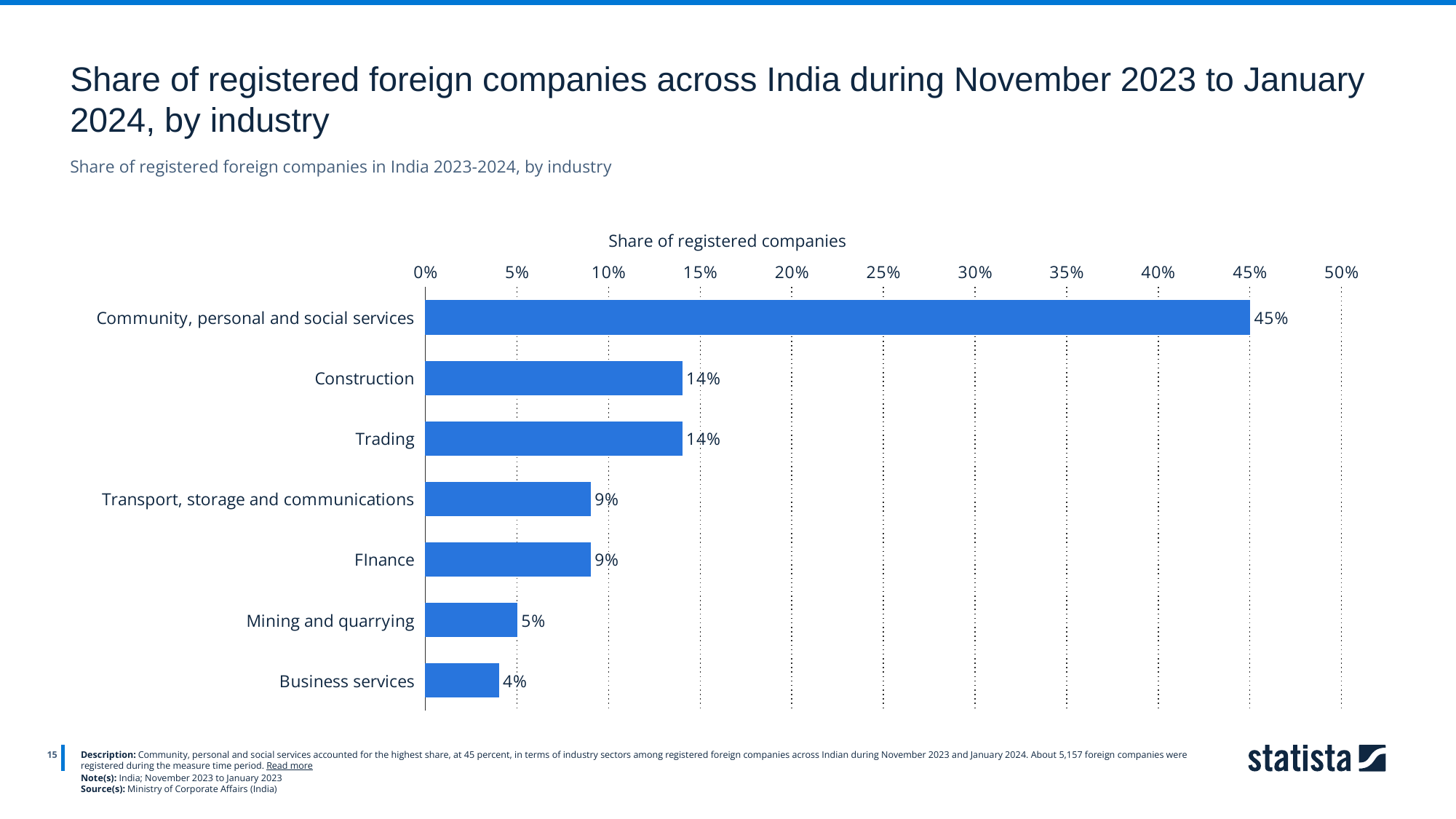

Share of registered foreign companies across India during November 2023 to January 2024, by industry
Share of registered foreign companies in India 2023-2024, by industry
Share of registered companies

### Chart

| Category | Column1 |
|---|---|
| Community, personal and social services | 0.45 |
| Construction | 0.14 |
| Trading | 0.14 |
| Transport, storage and communications | 0.09 |
| FInance | 0.09 |
| Mining and quarrying | 0.05 |
| Business services | 0.04 |
15
Description: Community, personal and social services accounted for the highest share, at 45 percent, in terms of industry sectors among registered foreign companies across Indian during November 2023 and January 2024. About 5,157 foreign companies were registered during the measure time period. Read more
Note(s): India; November 2023 to January 2023
Source(s): Ministry of Corporate Affairs (India)